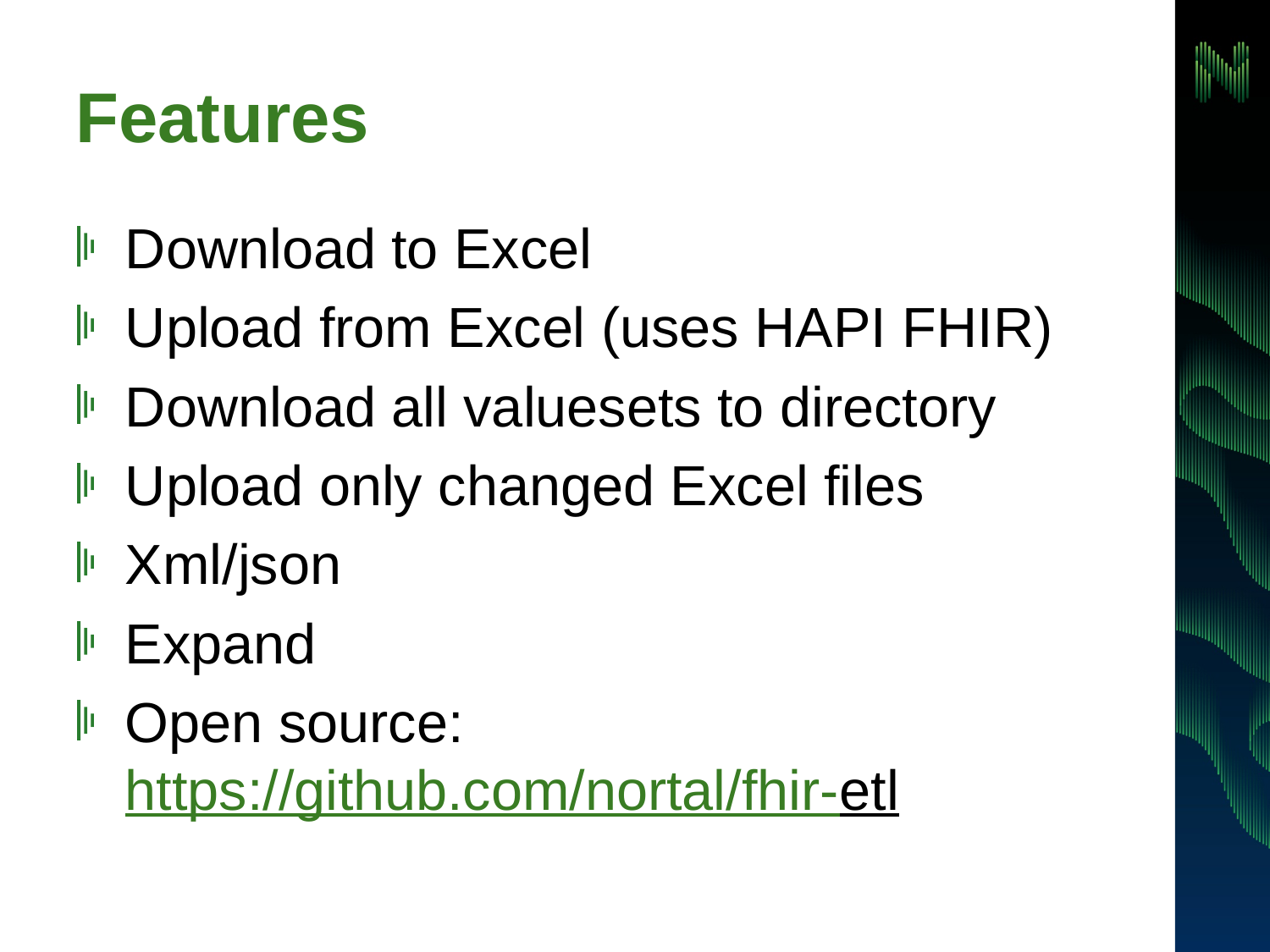

# Features
Download to Excel
Upload from Excel (uses HAPI FHIR)
Download all valuesets to directory
Upload only changed Excel files
Xml/json
Expand
Open source: https://github.com/nortal/fhir-etl